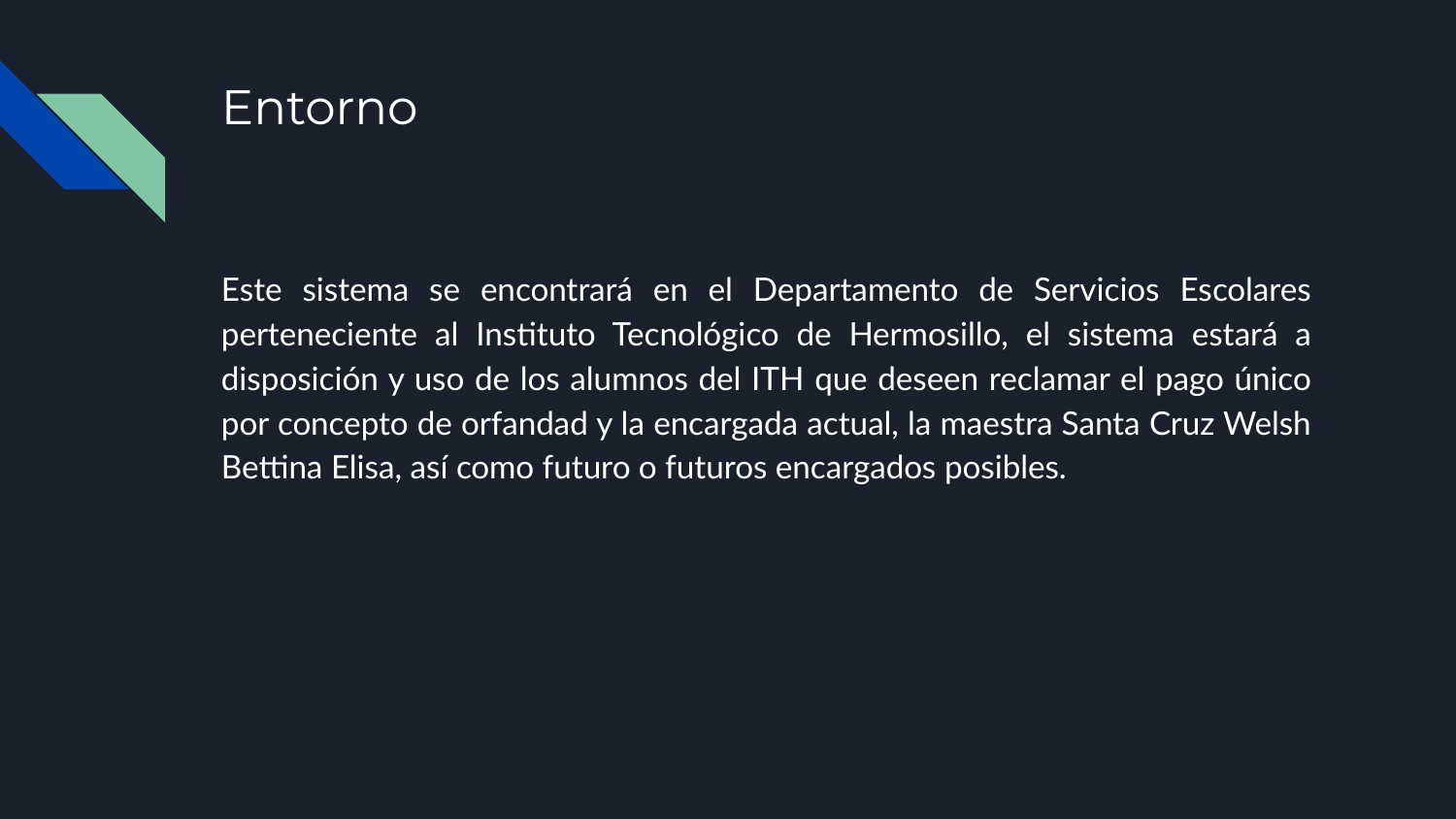

# Entorno
Este sistema se encontrará en el Departamento de Servicios Escolares perteneciente al Instituto Tecnológico de Hermosillo, el sistema estará a disposición y uso de los alumnos del ITH que deseen reclamar el pago único por concepto de orfandad y la encargada actual, la maestra Santa Cruz Welsh Bettina Elisa, así como futuro o futuros encargados posibles.